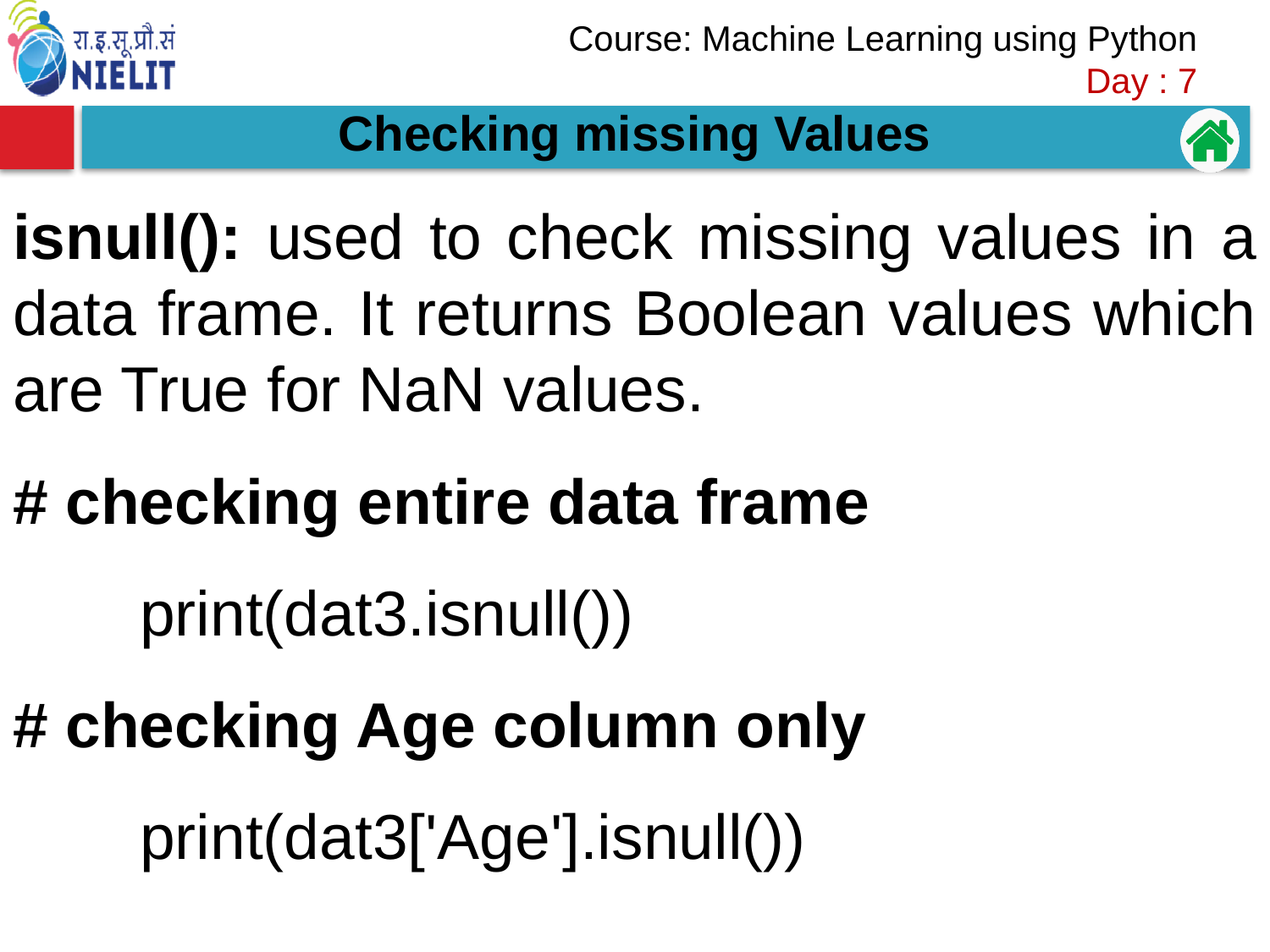

Checking missing Values
isnull(): used to check missing values in a data frame. It returns Boolean values which are True for NaN values.
# checking entire data frame
	print(dat3.isnull())
# checking Age column only
	print(dat3['Age'].isnull())